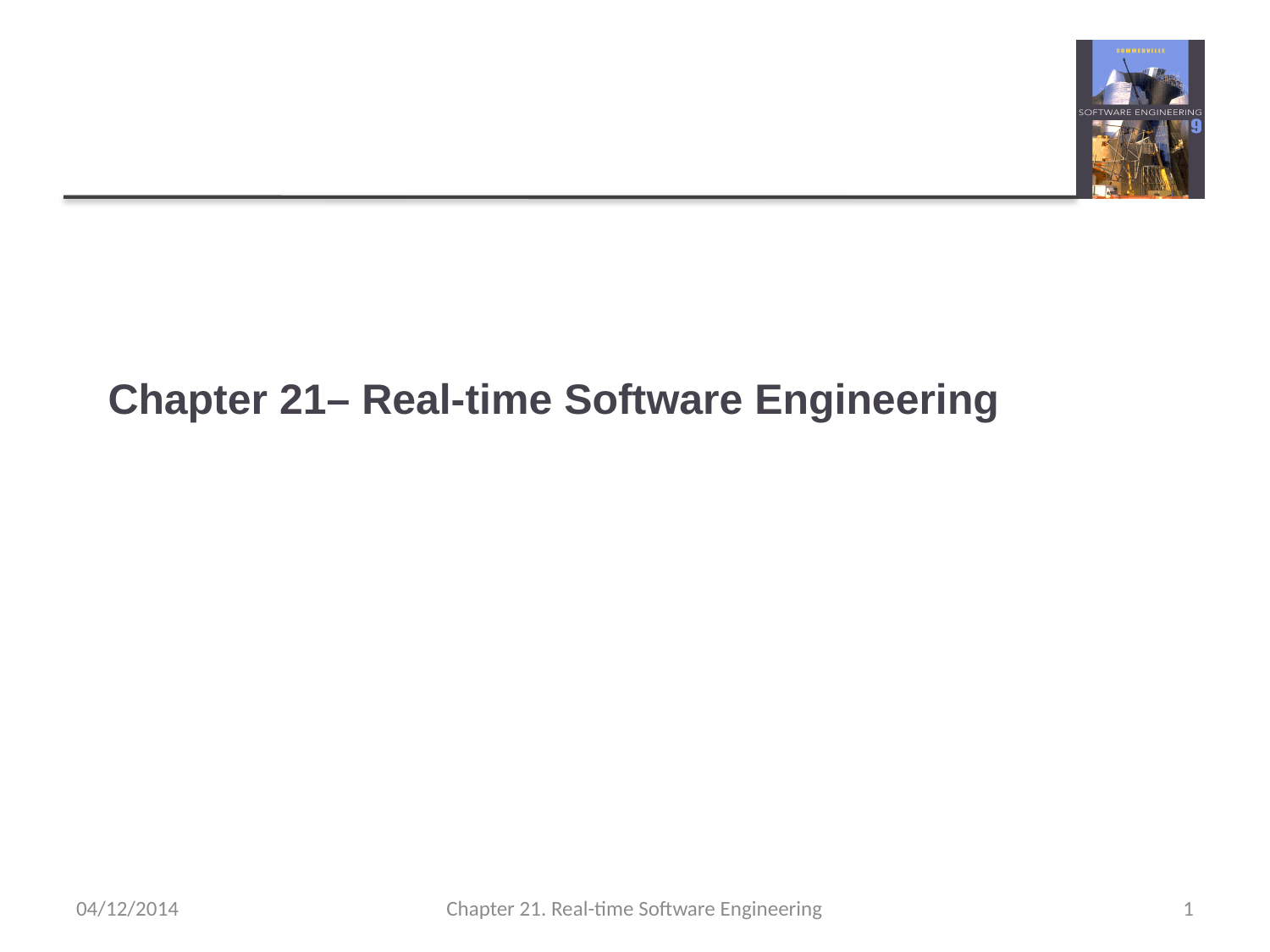

# Chapter 21– Real-time Software Engineering

04/12/2014
Chapter 21. Real-time Software Engineering
1